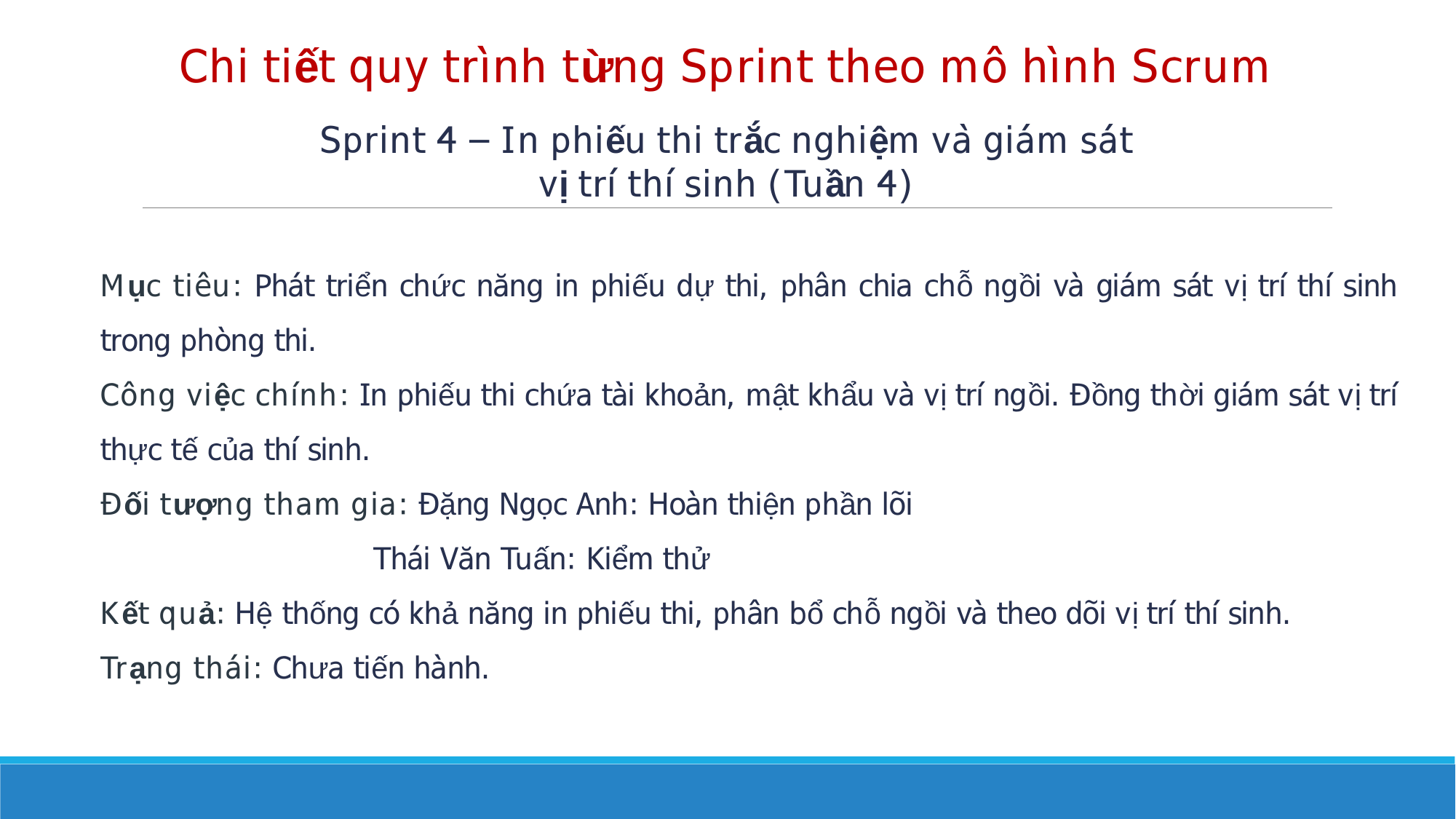

# Chi tiết quy trình từng Sprint theo mô hình Scrum
Sprint 4 – In phiếu thi trắc nghiệm và giám sát vị trí thí sinh (Tuần 4)
Mục tiêu: Phát triển chức năng in phiếu dự thi, phân chia chỗ ngồi và giám sát vị trí thí sinh trong phòng thi.
Công việc chính: In phiếu thi chứa tài khoản, mật khẩu và vị trí ngồi. Đồng thời giám sát vị trí thực tế của thí sinh.
Đối tượng tham gia: Đặng Ngọc Anh: Hoàn thiện phần lõi
Thái Văn Tuấn: Kiểm thử
Kết quả: Hệ thống có khả năng in phiếu thi, phân bổ chỗ ngồi và theo dõi vị trí thí sinh.
Trạng thái: Chưa tiến hành.